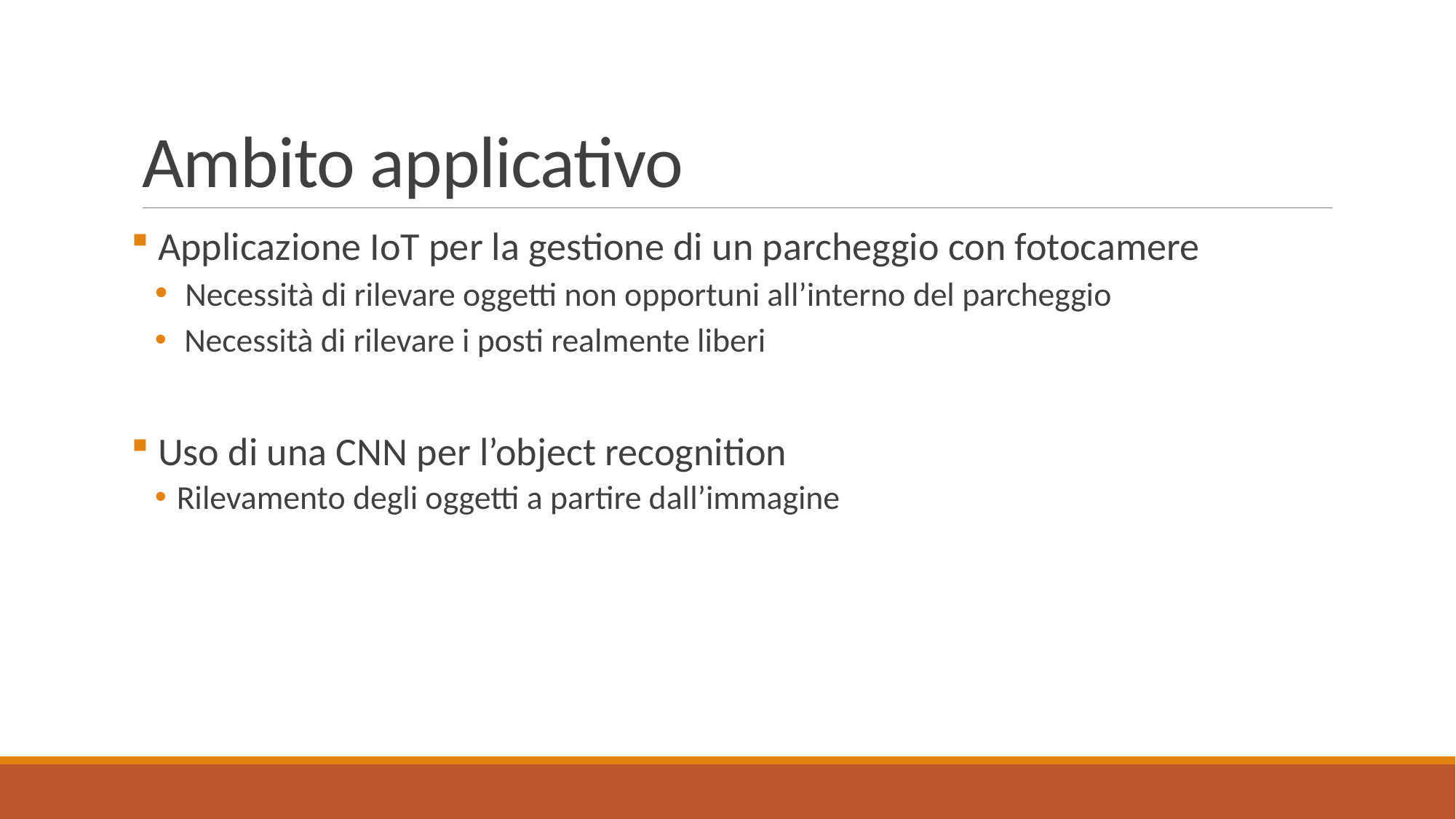

# Ambito applicativo
 Applicazione IoT per la gestione di un parcheggio con fotocamere
 Necessità di rilevare oggetti non opportuni all’interno del parcheggio
 Necessità di rilevare i posti realmente liberi

 Uso di una CNN per l’object recognition
Rilevamento degli oggetti a partire dall’immagine